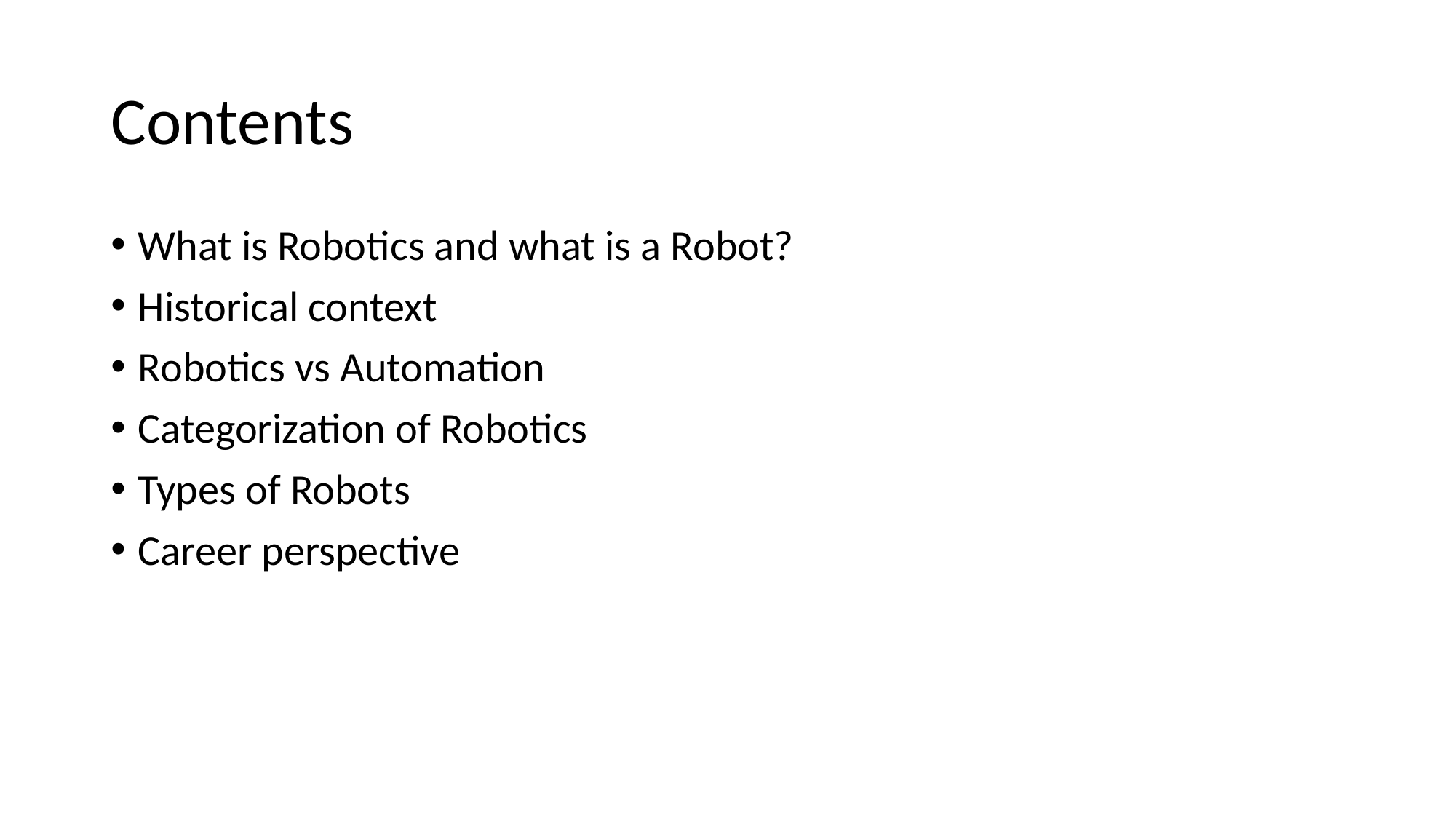

# Contents
What is Robotics and what is a Robot?
Historical context
Robotics vs Automation
Categorization of Robotics
Types of Robots
Career perspective